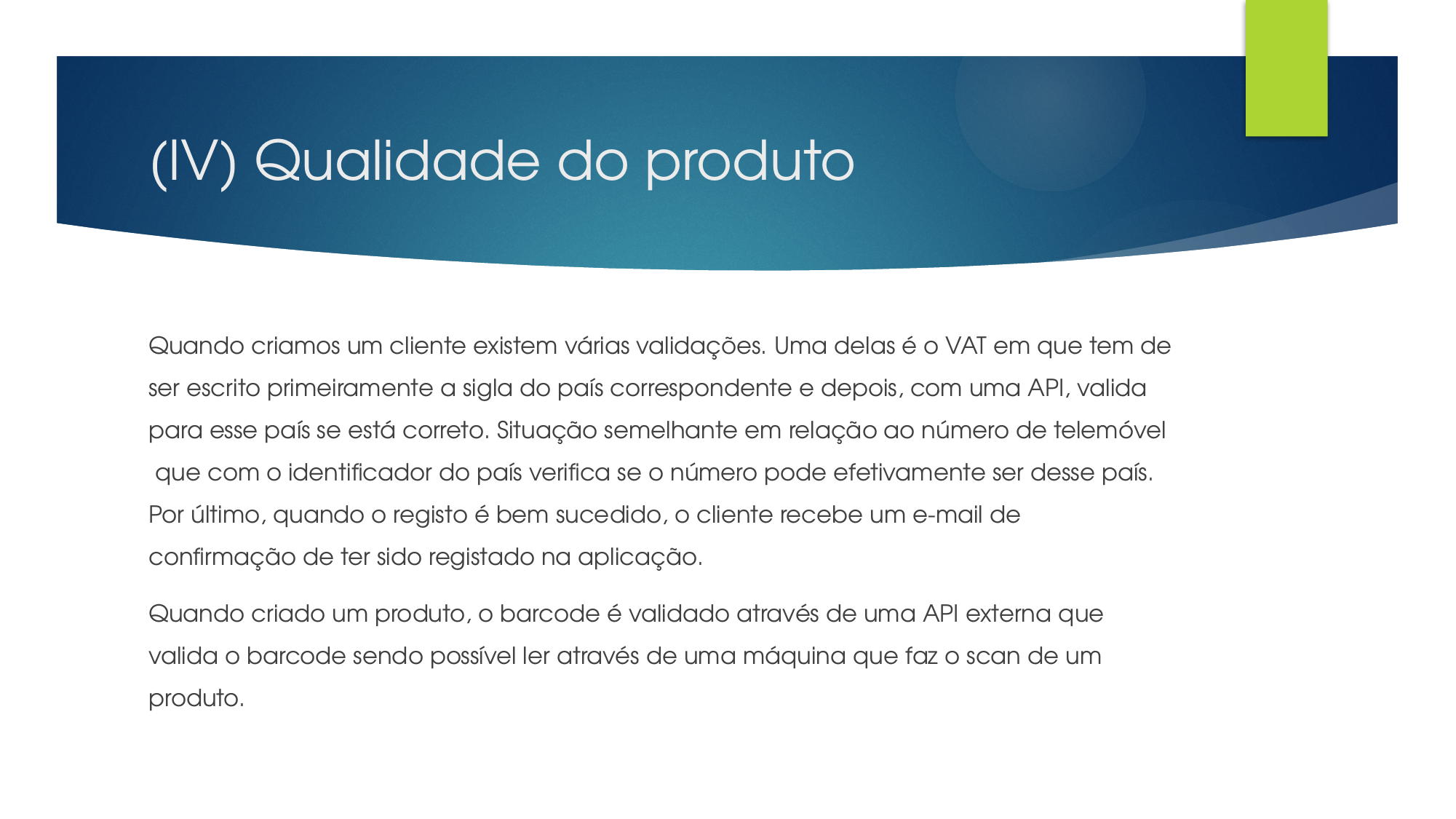

# (IV) Qualidade do produto
Quando criamos um cliente existem várias validações. Uma delas é o VAT em que tem de ser escrito primeiramente a sigla do país correspondente e depois, com uma API, valida para esse país se está correto. Situação semelhante em relação ao número de telemóvel  que com o identificador do país verifica se o número pode efetivamente ser desse país. Por último, quando o registo é bem sucedido, o cliente recebe um e-mail de confirmação de ter sido registado na aplicação.
Quando criado um produto, o barcode é validado através de uma API externa que valida o barcode sendo possível ler através de uma máquina que faz o scan de um produto.